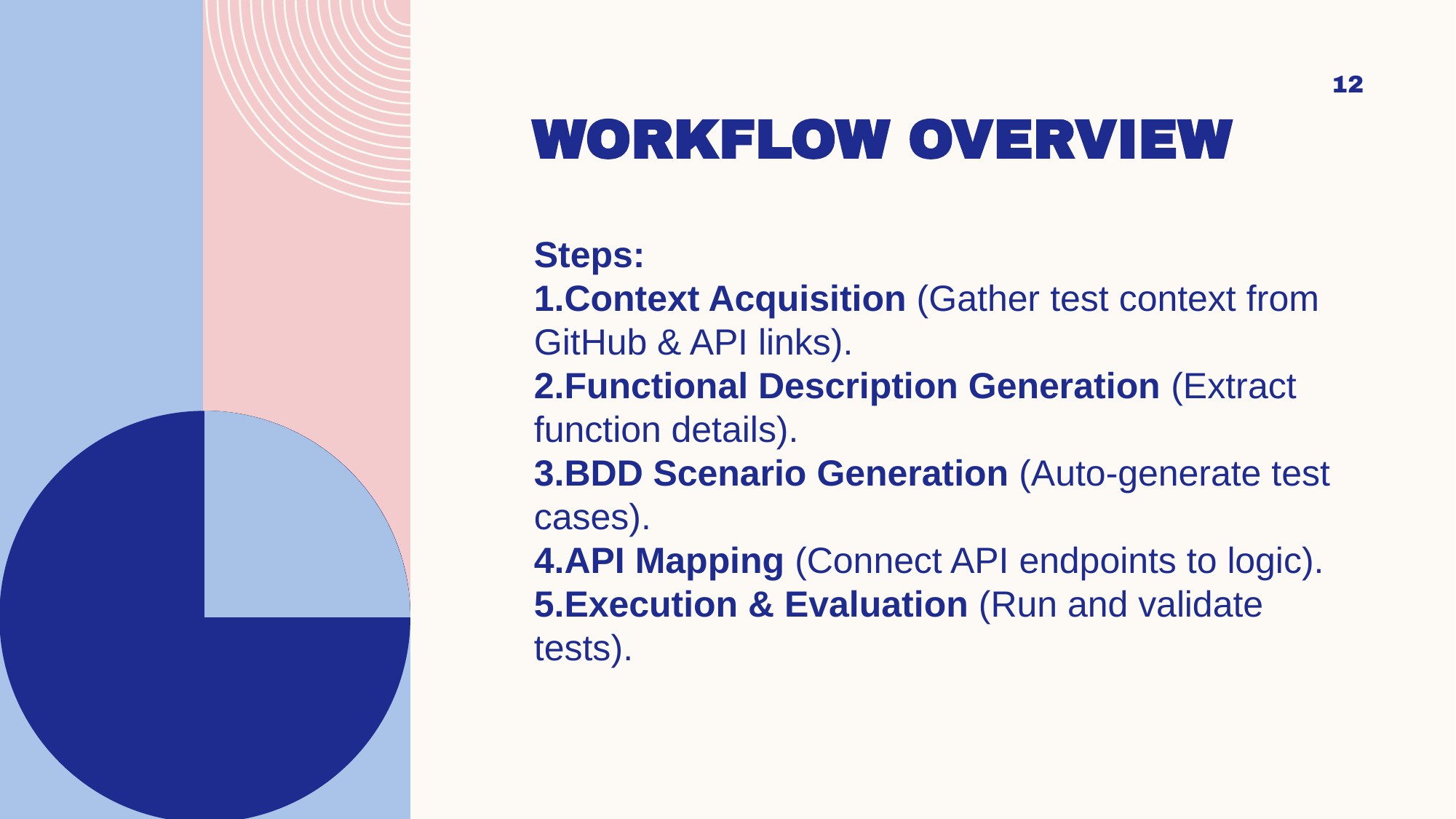

12
# Workflow Overview
Steps:
Context Acquisition (Gather test context from GitHub & API links).
Functional Description Generation (Extract function details).
BDD Scenario Generation (Auto-generate test cases).
API Mapping (Connect API endpoints to logic).
Execution & Evaluation (Run and validate tests).